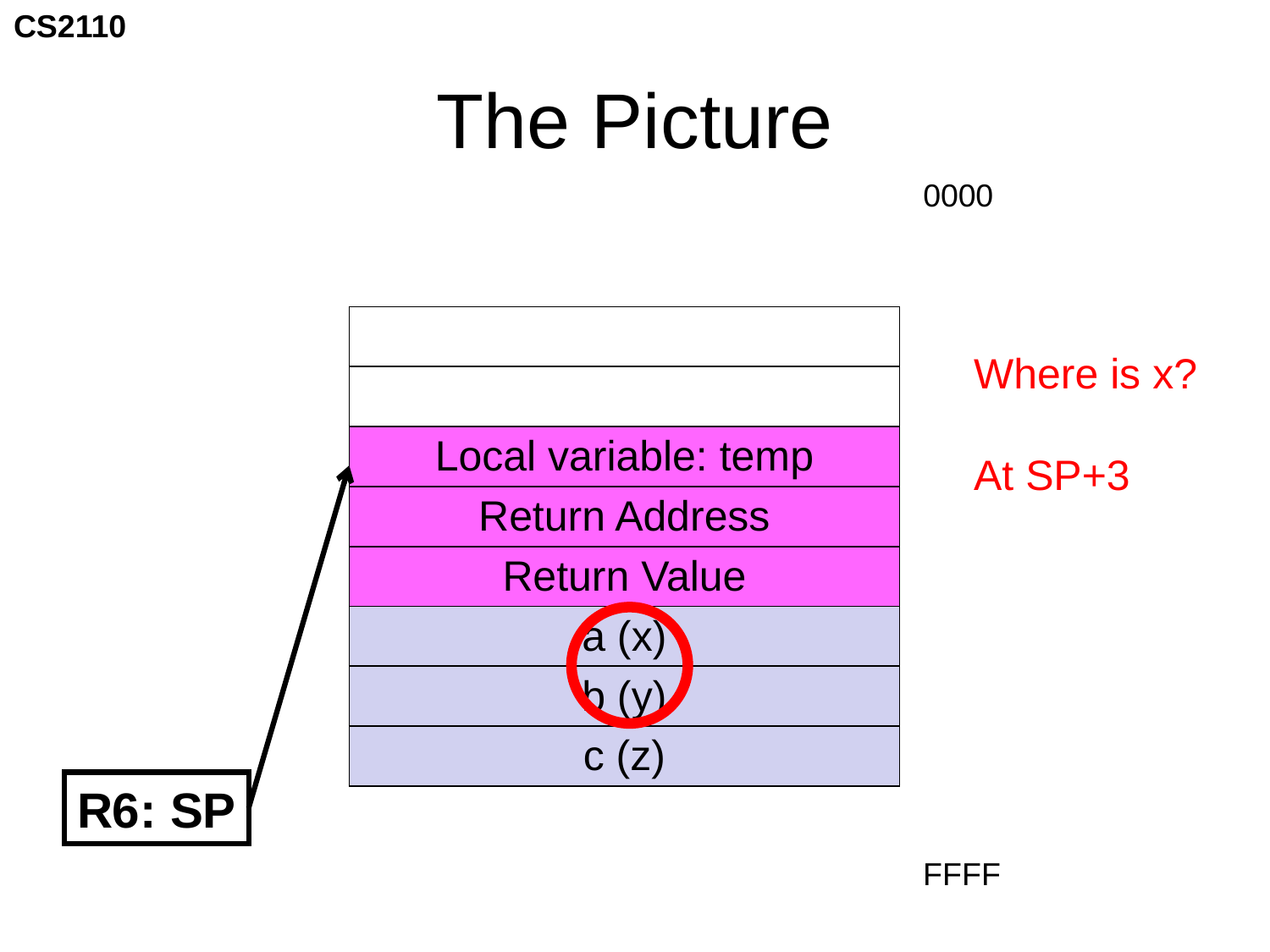

# The Picture
0000
|  |
| --- |
|  |
| Local variable: temp |
| Return Address |
| Return Value |
| a (x) |
| b (y) |
| c (z) |
Where is x?

At SP+3

R6: SP
FFFF